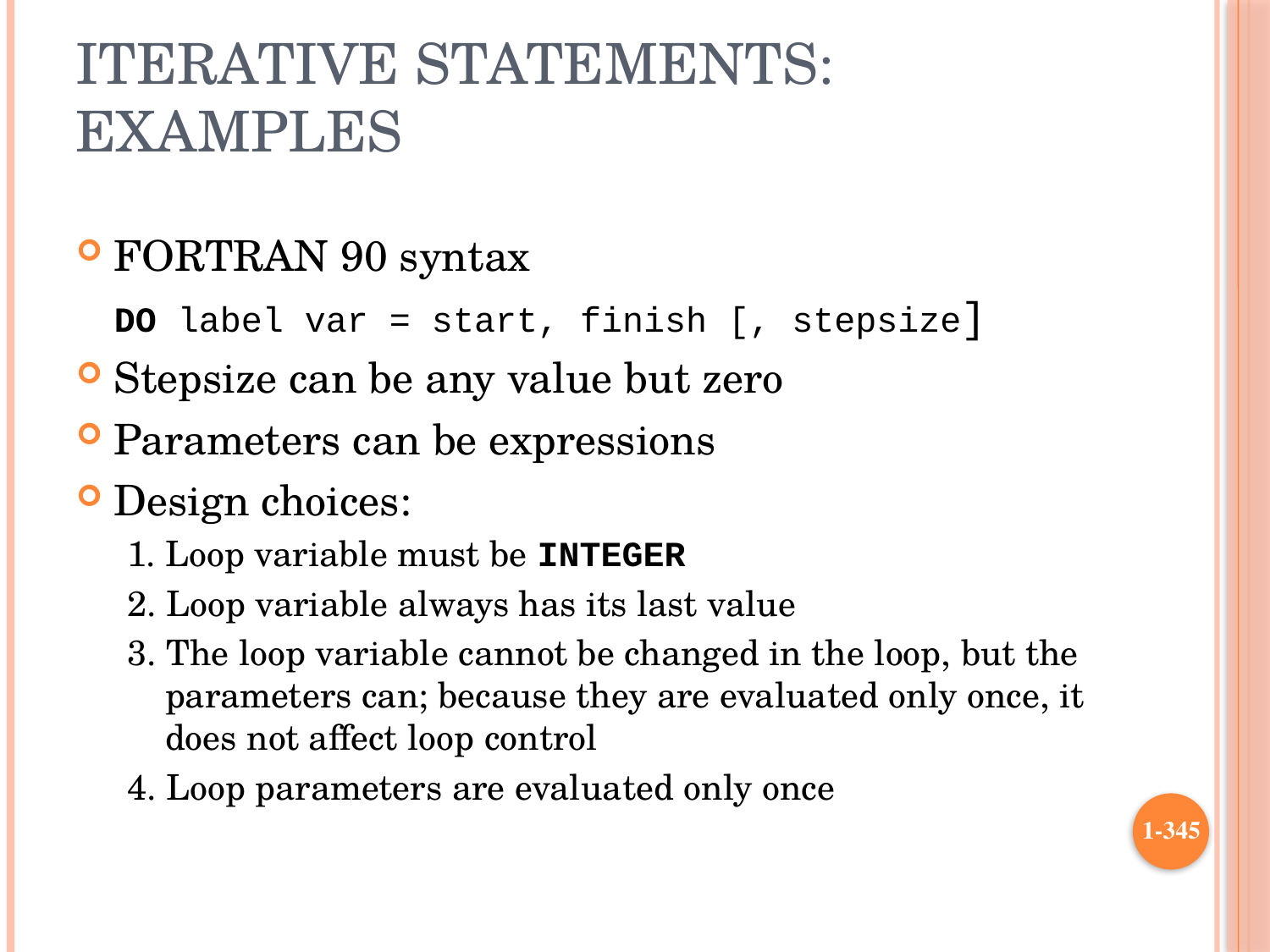

# Iterative Statements: Examples
FORTRAN 90 syntax
	DO label var = start, finish [, stepsize]
Stepsize can be any value but zero
Parameters can be expressions
Design choices:
1. Loop variable must be INTEGER
2. Loop variable always has its last value
3. The loop variable cannot be changed in the loop, but the parameters can; because they are evaluated only once, it does not affect loop control
4. Loop parameters are evaluated only once
1-345